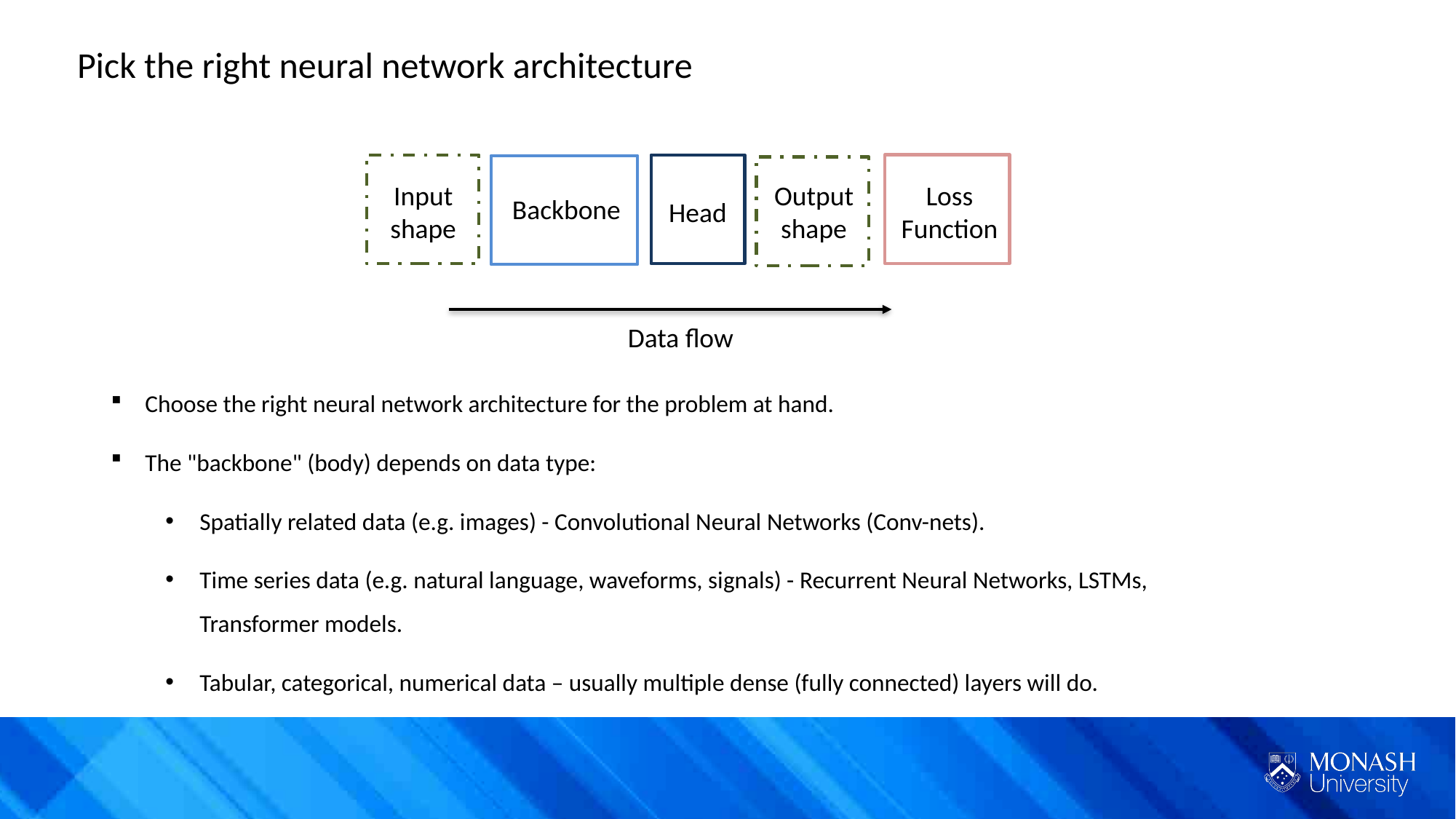

Pick the right neural network architecture

Input
shape
Output
shape
Loss
Function
Backbone
Head
Data flow
Choose the right neural network architecture for the problem at hand.
The "backbone" (body) depends on data type:
Spatially related data (e.g. images) - Convolutional Neural Networks (Conv-nets).
Time series data (e.g. natural language, waveforms, signals) - Recurrent Neural Networks, LSTMs, Transformer models.
Tabular, categorical, numerical data – usually multiple dense (fully connected) layers will do.